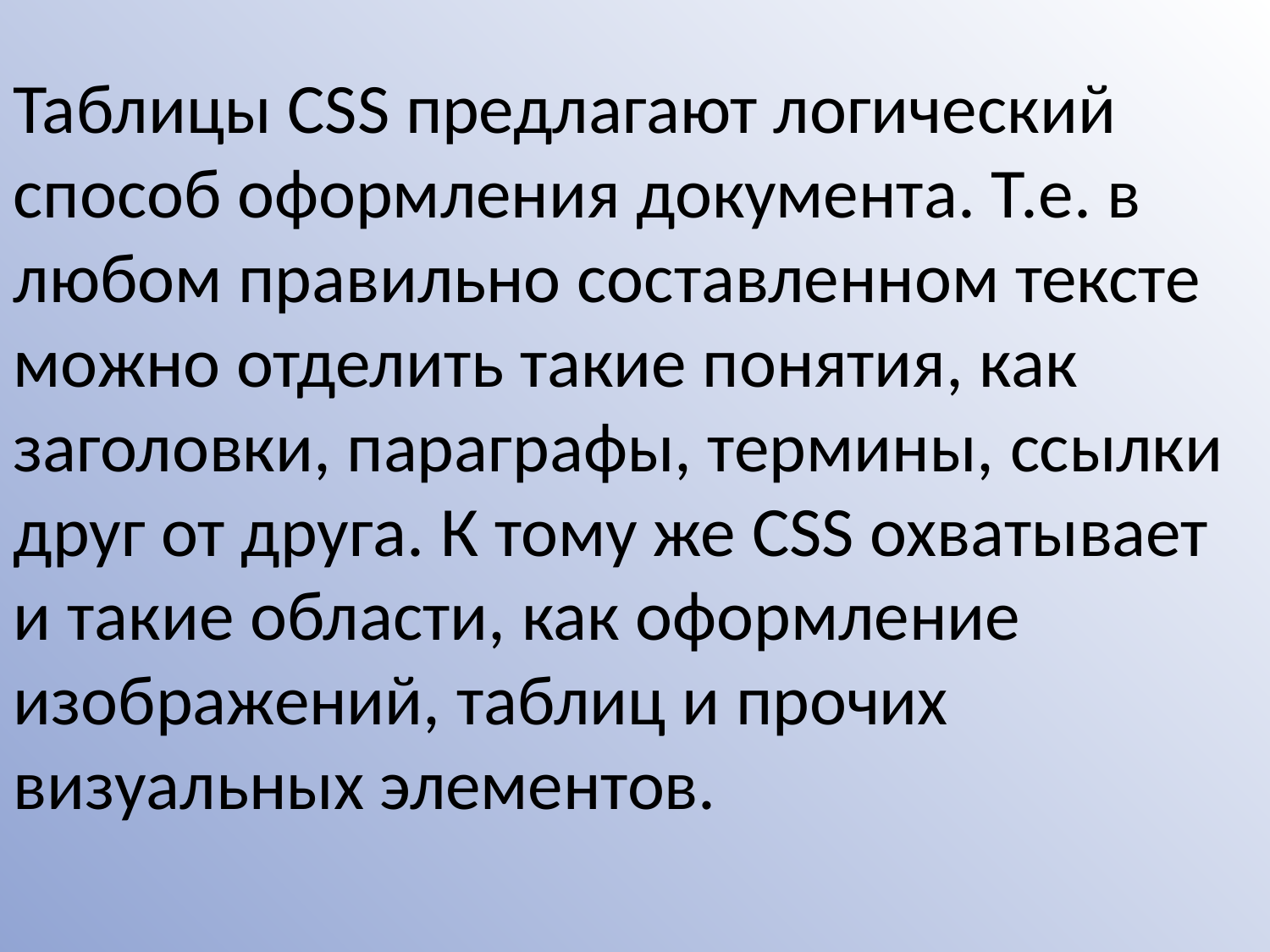

Таблицы CSS предлагают логический способ оформления документа. Т.е. в любом правильно составленном тексте можно отделить такие понятия, как заголовки, параграфы, термины, ссылки друг от друга. К тому же CSS охватывает и такие области, как оформление изображений, таблиц и прочих визуальных элементов.